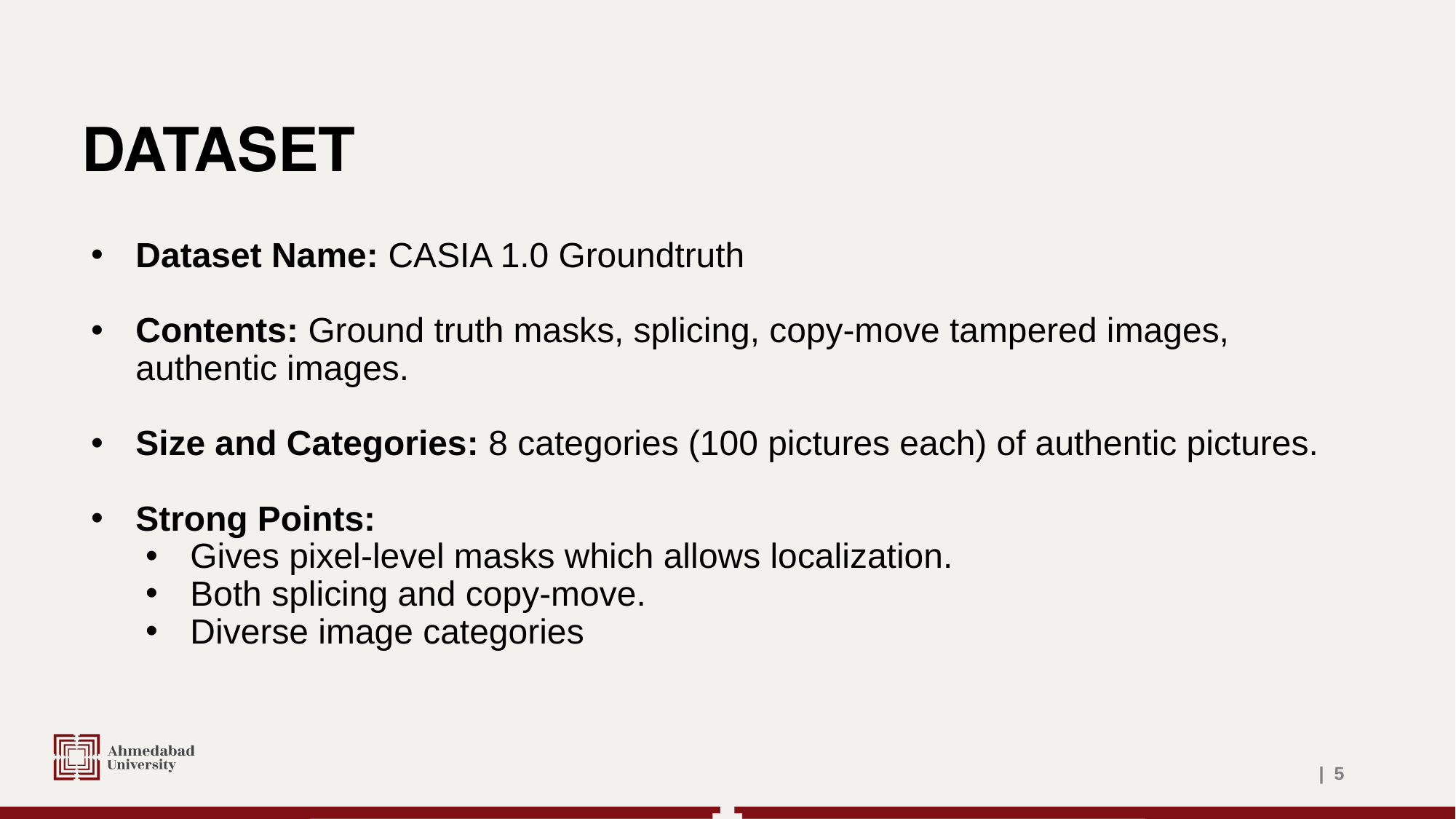

# DATASET

Dataset Name: CASIA 1.0 Groundtruth

Contents: Ground truth masks, splicing, copy-move tampered images, authentic images.

Size and Categories: 8 categories (100 pictures each) of authentic pictures.

Strong Points:
Gives pixel-level masks which allows localization.
Both splicing and copy-move.
Diverse image categories

|  5